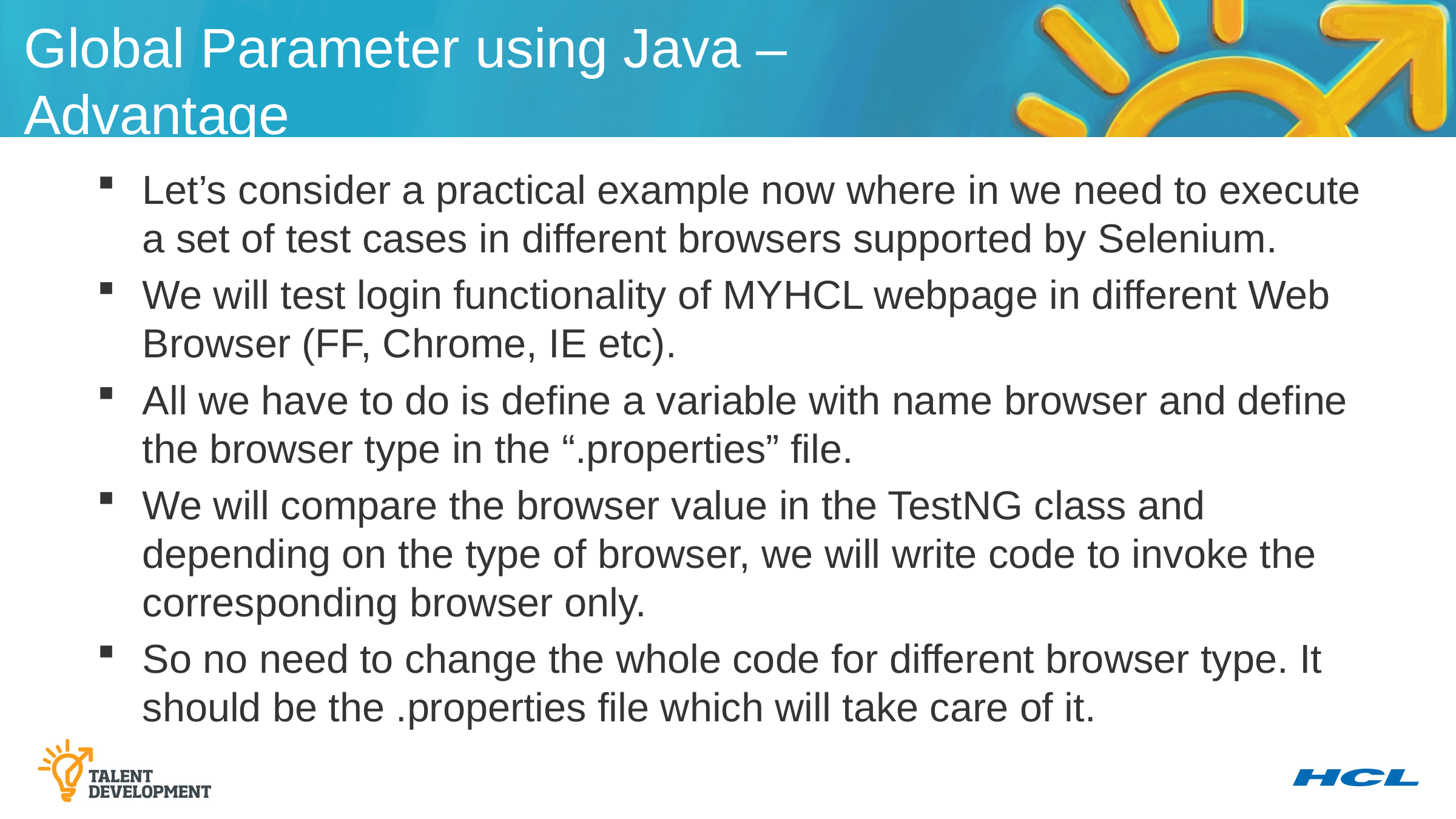

Global Parameter using Java – Advantage
Let’s consider a practical example now where in we need to execute a set of test cases in different browsers supported by Selenium.
We will test login functionality of MYHCL webpage in different Web Browser (FF, Chrome, IE etc).
All we have to do is define a variable with name browser and define the browser type in the “.properties” file.
We will compare the browser value in the TestNG class and depending on the type of browser, we will write code to invoke the corresponding browser only.
So no need to change the whole code for different browser type. It should be the .properties file which will take care of it.